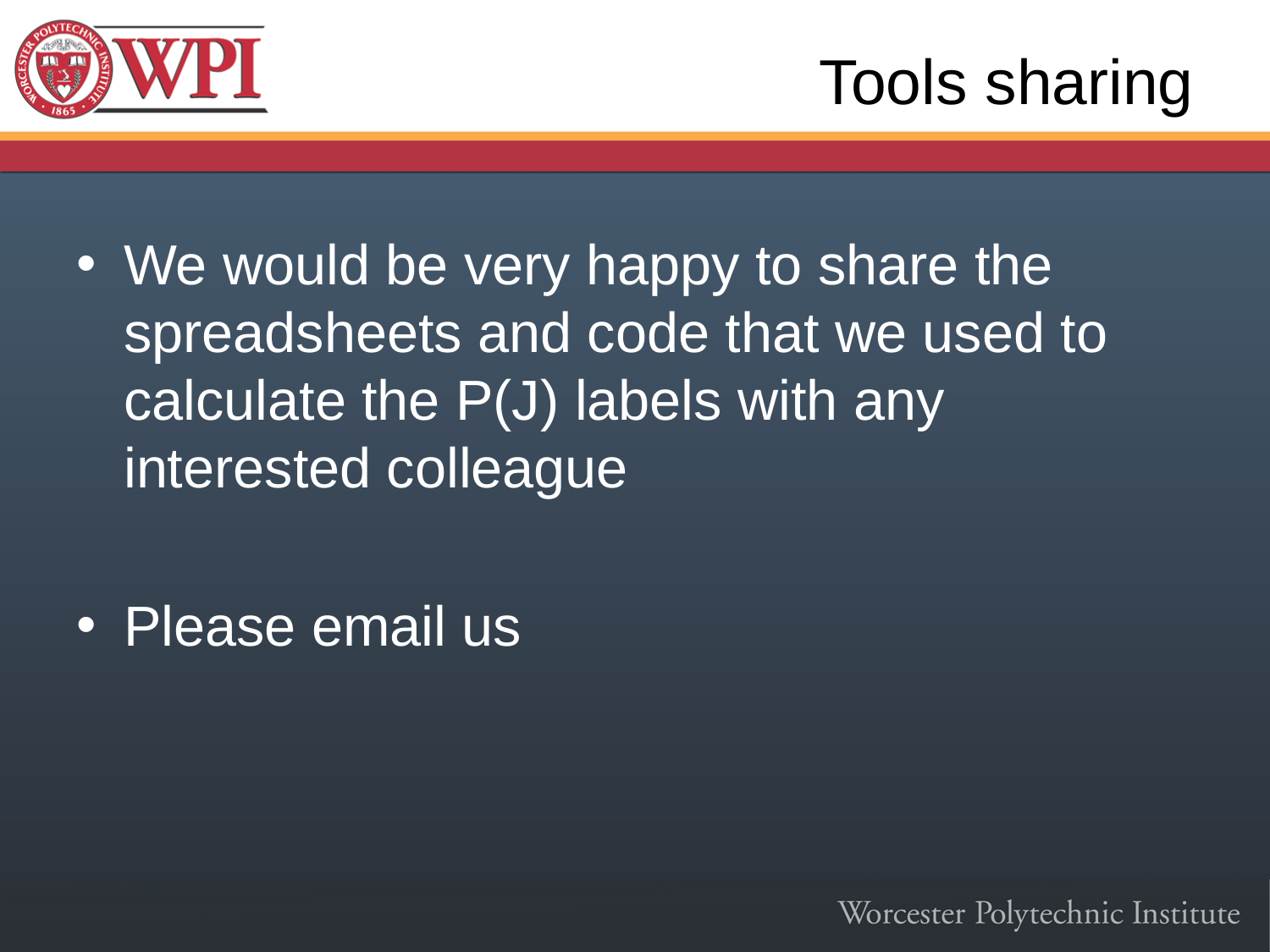

# Tools sharing
We would be very happy to share the spreadsheets and code that we used to calculate the P(J) labels with any interested colleague

Please email us